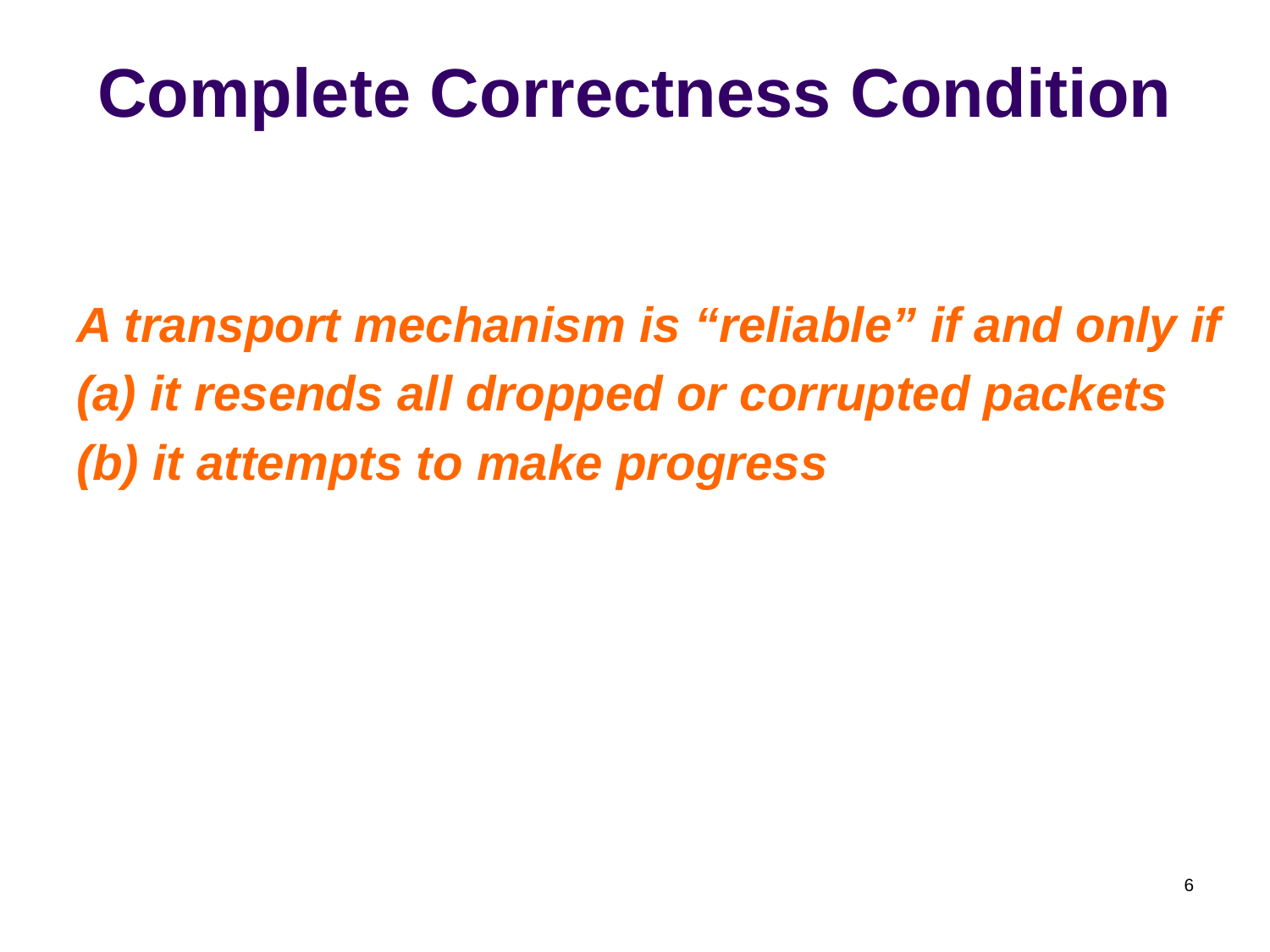

# Complete Correctness Condition

A transport mechanism is “reliable” if and only if
(a) it resends all dropped or corrupted packets
(b) it attempts to make progress

6